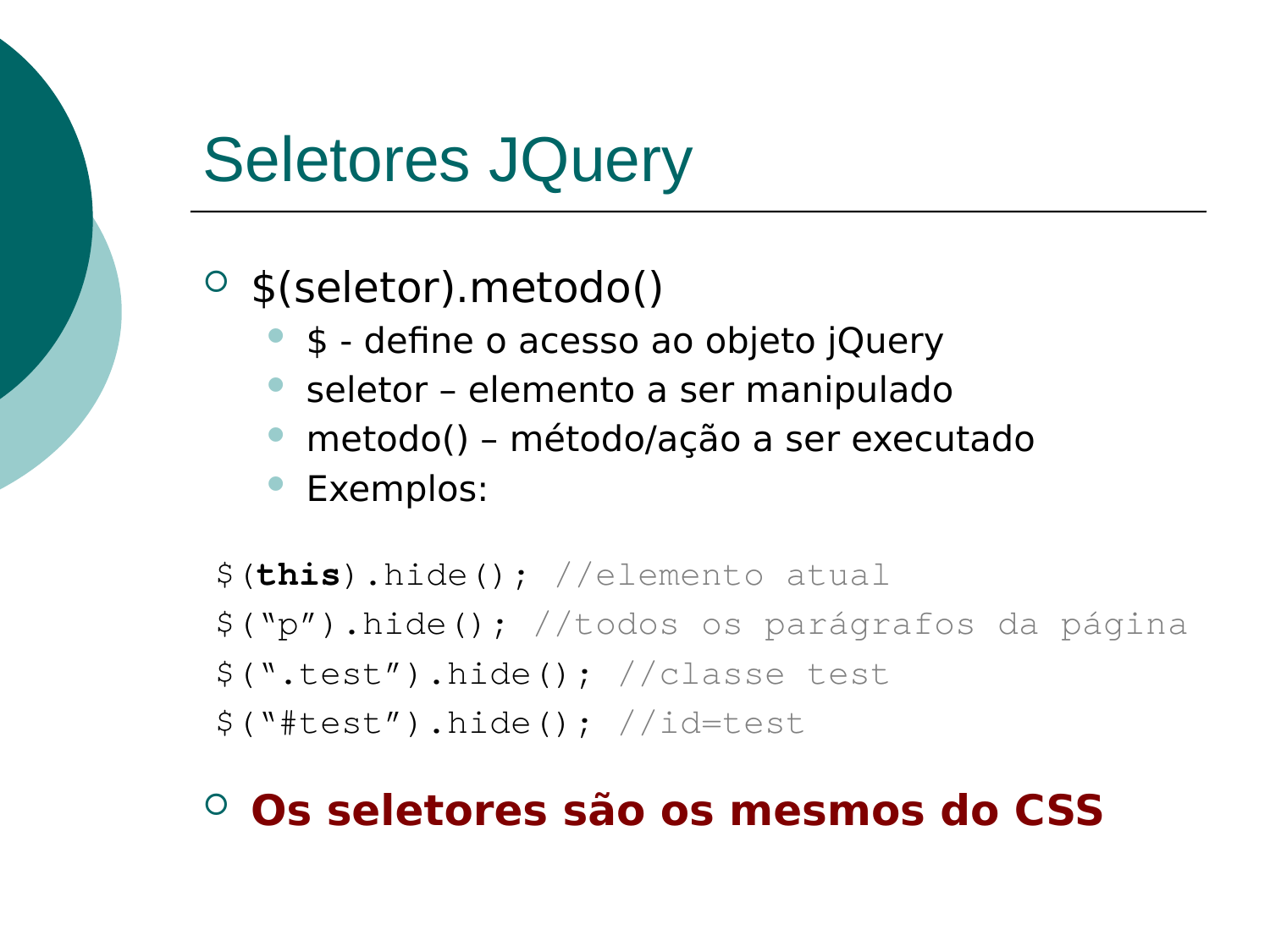

# Seletores JQuery
$(seletor).metodo()
$ - define o acesso ao objeto jQuery
seletor – elemento a ser manipulado
metodo() – método/ação a ser executado
Exemplos:

$(this).hide(); //elemento atual
$(“p”).hide(); //todos os parágrafos da página
$(“.test”).hide(); //classe test
$(“#test”).hide(); //id=test

Os seletores são os mesmos do CSS